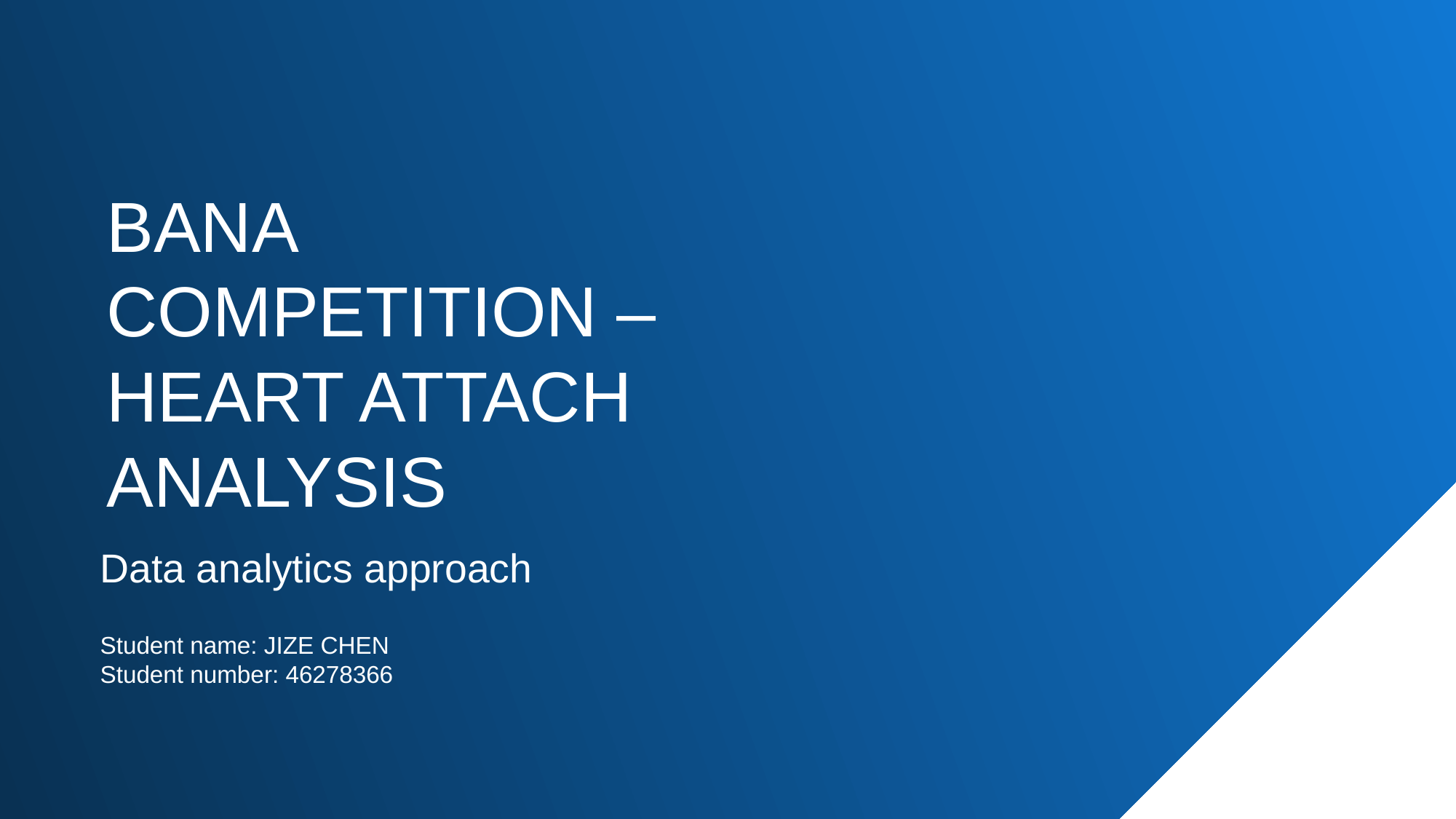

BANA COMPETITION – HEART ATTACH ANALYSIS
Data analytics approach
Student name: JIZE CHEN
Student number: 46278366